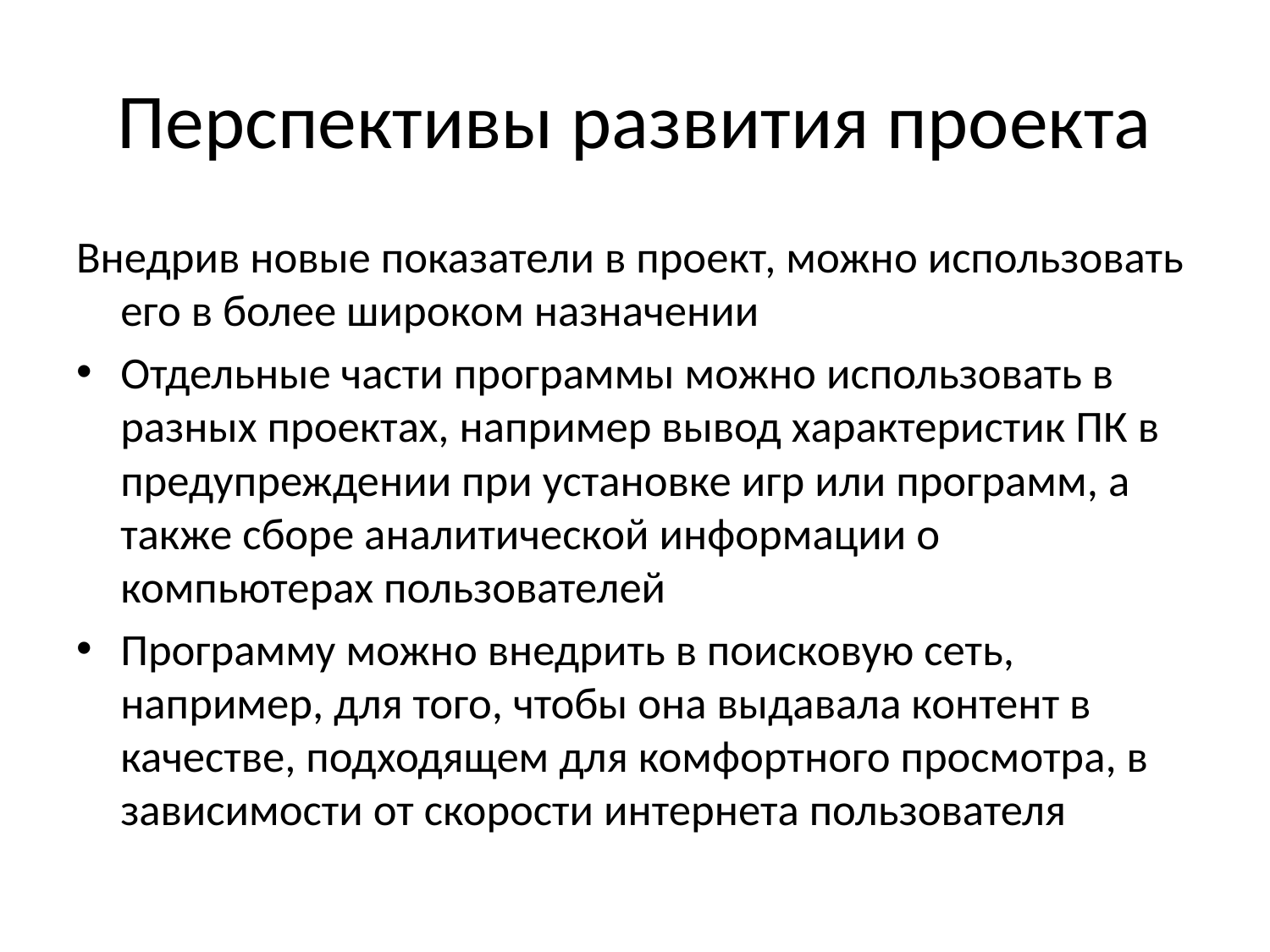

# Перспективы развития проекта
Внедрив новые показатели в проект, можно использовать его в более широком назначении
Отдельные части программы можно использовать в разных проектах, например вывод характеристик ПК в предупреждении при установке игр или программ, а также сборе аналитической информации о компьютерах пользователей
Программу можно внедрить в поисковую сеть, например, для того, чтобы она выдавала контент в качестве, подходящем для комфортного просмотра, в зависимости от скорости интернета пользователя